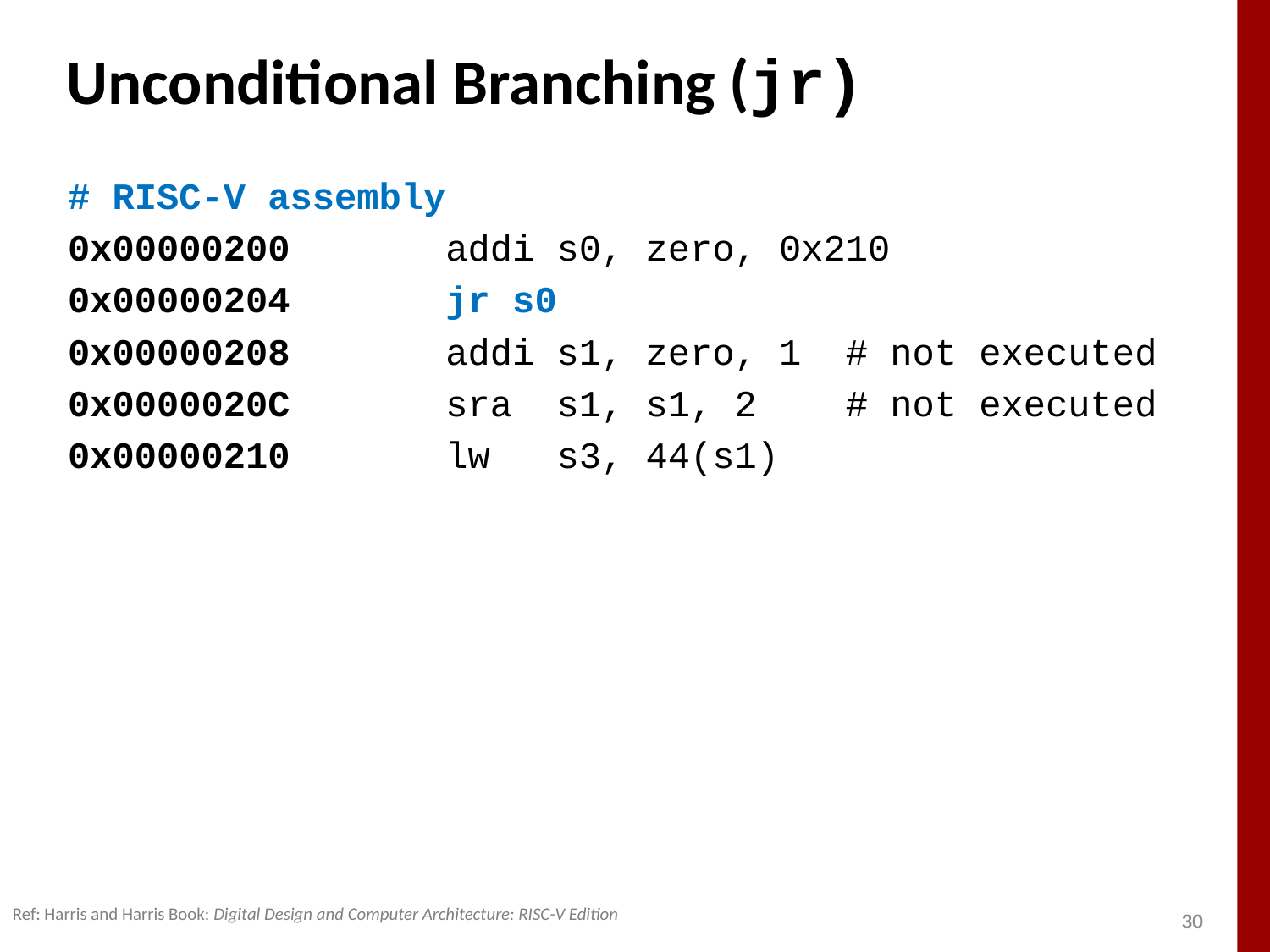

# Unconditional Branching (jr)

# RISC-V assembly
0x00000200       addi s0, zero, 0x210
0x00000204       jr s0
0x00000208       addi s1, zero, 1  # not executed
0x0000020C       sra  s1, s1, 2    # not executed
0x00000210       lw   s3, 44(s1)

Ref: Harris and Harris Book: Digital Design and Computer Architecture: RISC-V Edition